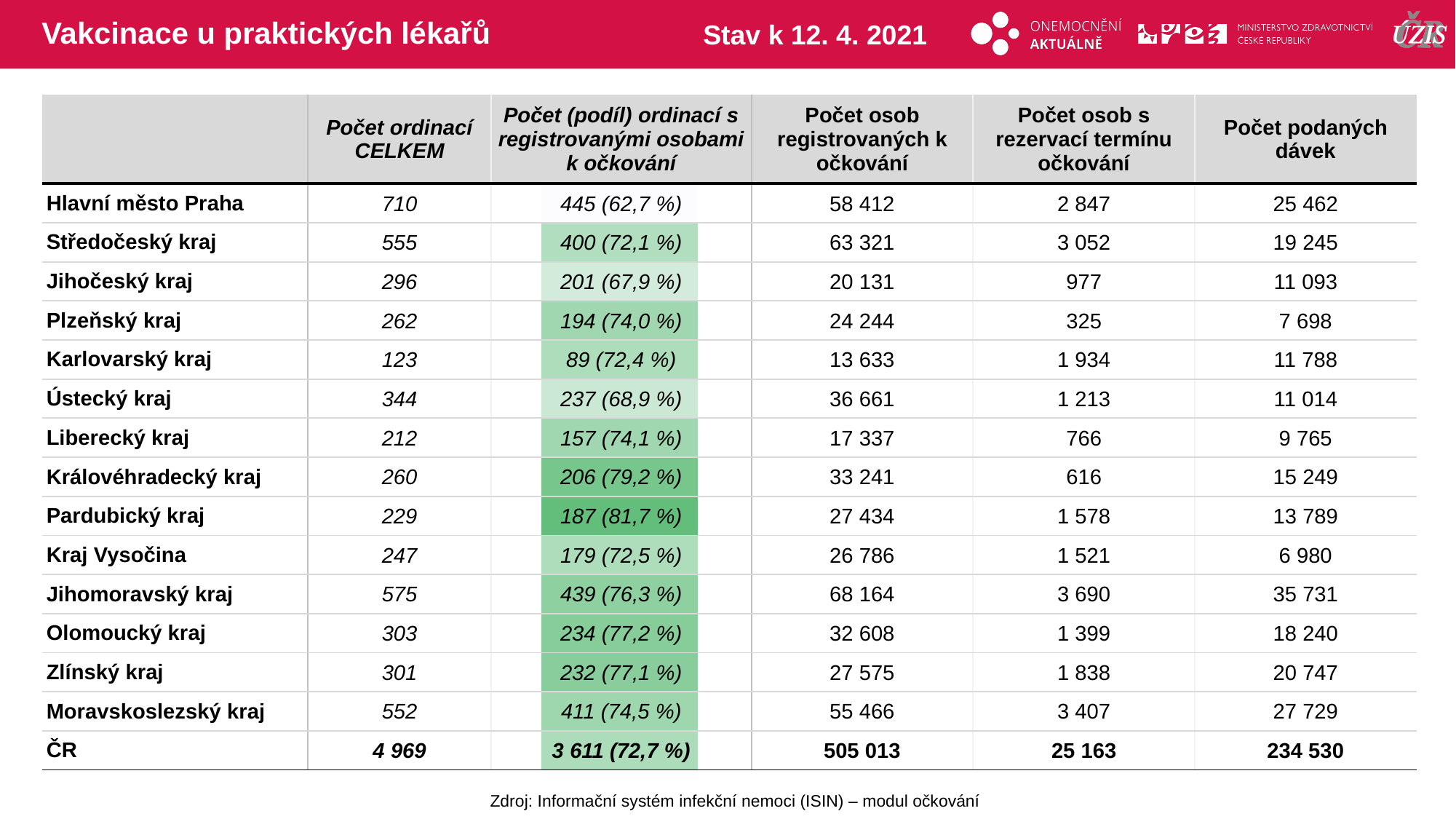

# Vakcinace u praktických lékařů
Stav k 12. 4. 2021
|  | Počet ordinací CELKEM | Počet (podíl) ordinací s registrovanými osobami k očkování | Počet osob registrovaných k očkování | Počet osob s rezervací termínu očkování | Počet podaných dávek |
| --- | --- | --- | --- | --- | --- |
| Hlavní město Praha | 710 | 445 (62,7 %) | 58 412 | 2 847 | 25 462 |
| Středočeský kraj | 555 | 400 (72,1 %) | 63 321 | 3 052 | 19 245 |
| Jihočeský kraj | 296 | 201 (67,9 %) | 20 131 | 977 | 11 093 |
| Plzeňský kraj | 262 | 194 (74,0 %) | 24 244 | 325 | 7 698 |
| Karlovarský kraj | 123 | 89 (72,4 %) | 13 633 | 1 934 | 11 788 |
| Ústecký kraj | 344 | 237 (68,9 %) | 36 661 | 1 213 | 11 014 |
| Liberecký kraj | 212 | 157 (74,1 %) | 17 337 | 766 | 9 765 |
| Královéhradecký kraj | 260 | 206 (79,2 %) | 33 241 | 616 | 15 249 |
| Pardubický kraj | 229 | 187 (81,7 %) | 27 434 | 1 578 | 13 789 |
| Kraj Vysočina | 247 | 179 (72,5 %) | 26 786 | 1 521 | 6 980 |
| Jihomoravský kraj | 575 | 439 (76,3 %) | 68 164 | 3 690 | 35 731 |
| Olomoucký kraj | 303 | 234 (77,2 %) | 32 608 | 1 399 | 18 240 |
| Zlínský kraj | 301 | 232 (77,1 %) | 27 575 | 1 838 | 20 747 |
| Moravskoslezský kraj | 552 | 411 (74,5 %) | 55 466 | 3 407 | 27 729 |
| ČR | 4 969 | 3 611 (72,7 %) | 505 013 | 25 163 | 234 530 |
|  |
| --- |
|  |
|  |
|  |
|  |
|  |
|  |
|  |
|  |
|  |
|  |
|  |
|  |
|  |
|  |
Zdroj: Informační systém infekční nemoci (ISIN) – modul očkování